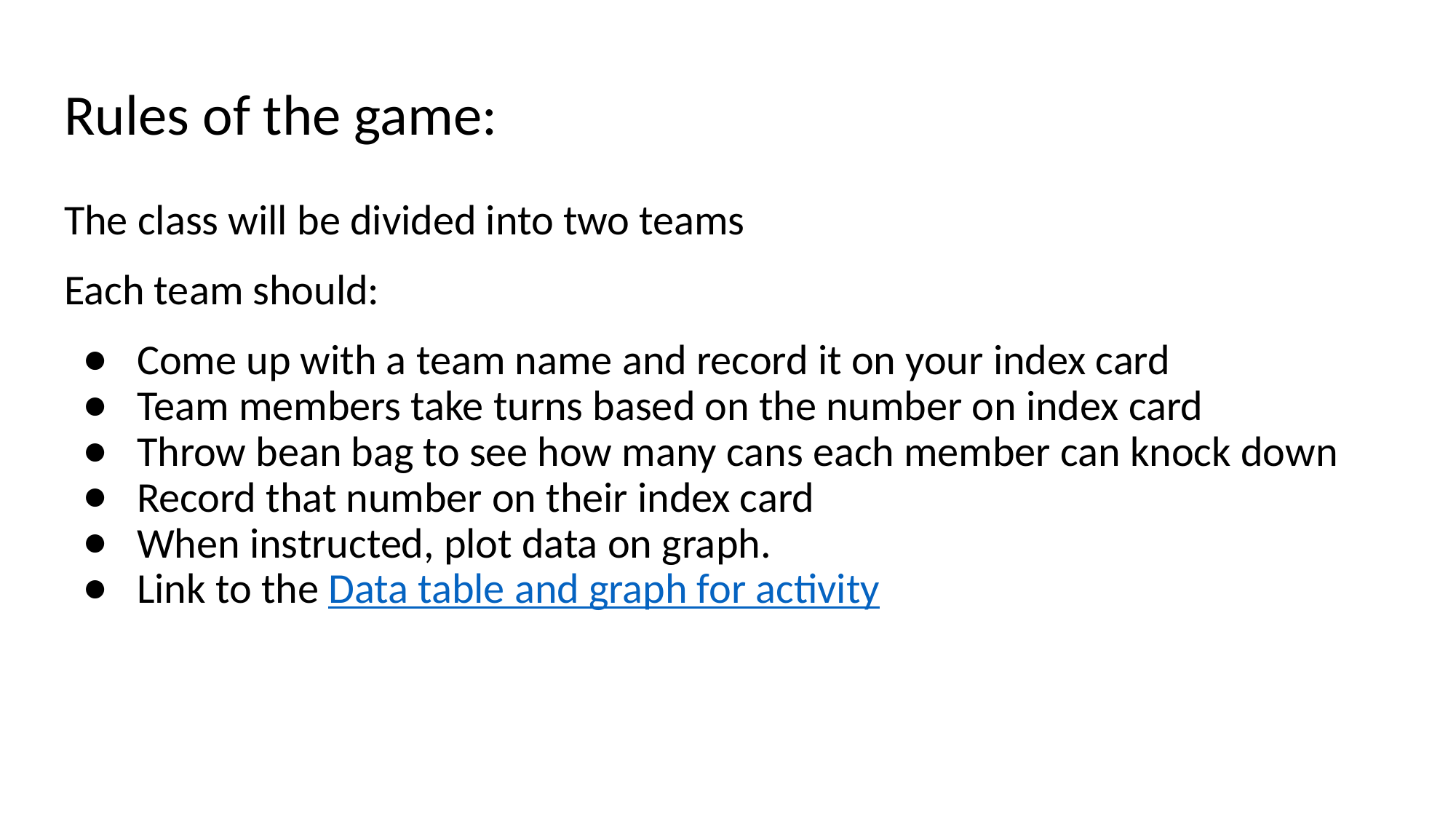

# Rules of the game:

The class will be divided into two teams
Each team should:
Come up with a team name and record it on your index card
Team members take turns based on the number on index card
Throw bean bag to see how many cans each member can knock down
Record that number on their index card
When instructed, plot data on graph.
Link to the Data table and graph for activity